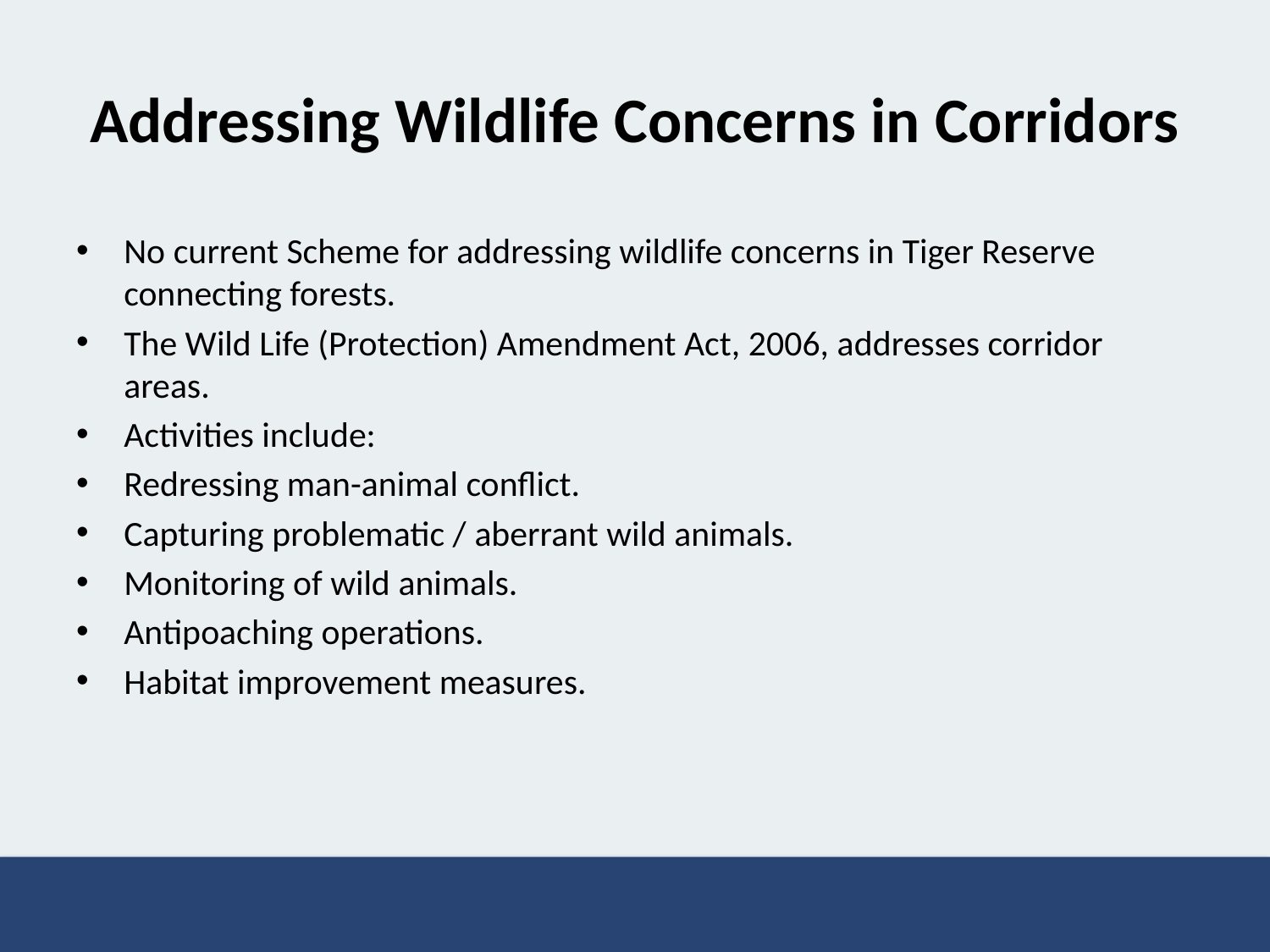

# Addressing Wildlife Concerns in Corridors
No current Scheme for addressing wildlife concerns in Tiger Reserve connecting forests.
The Wild Life (Protection) Amendment Act, 2006, addresses corridor areas.
Activities include:
Redressing man-animal conflict.
Capturing problematic / aberrant wild animals.
Monitoring of wild animals.
Antipoaching operations.
Habitat improvement measures.